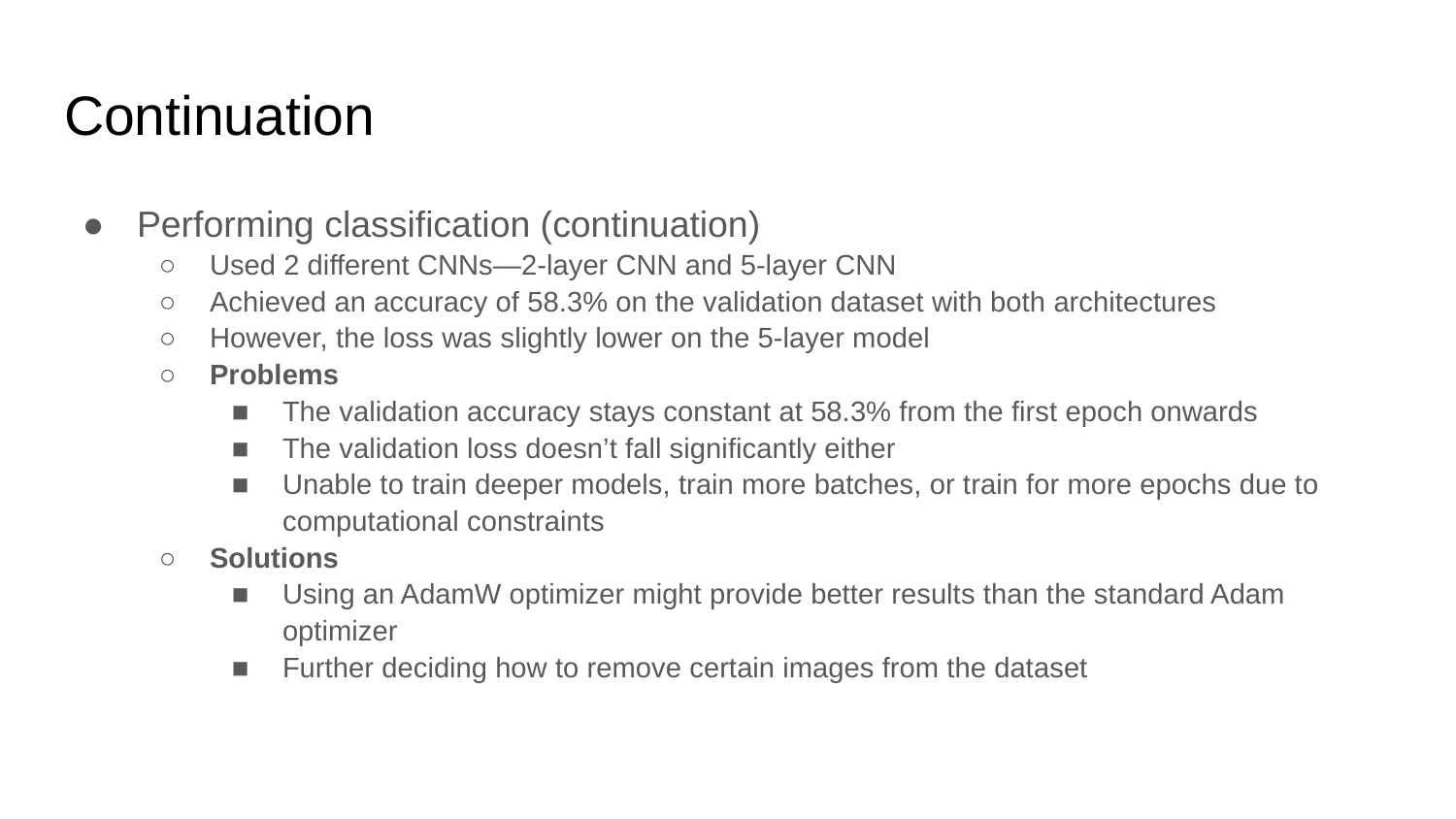

# Continuation
Performing classification (continuation)
Used 2 different CNNs—2-layer CNN and 5-layer CNN
Achieved an accuracy of 58.3% on the validation dataset with both architectures
However, the loss was slightly lower on the 5-layer model
Problems
The validation accuracy stays constant at 58.3% from the first epoch onwards
The validation loss doesn’t fall significantly either
Unable to train deeper models, train more batches, or train for more epochs due to computational constraints
Solutions
Using an AdamW optimizer might provide better results than the standard Adam optimizer
Further deciding how to remove certain images from the dataset